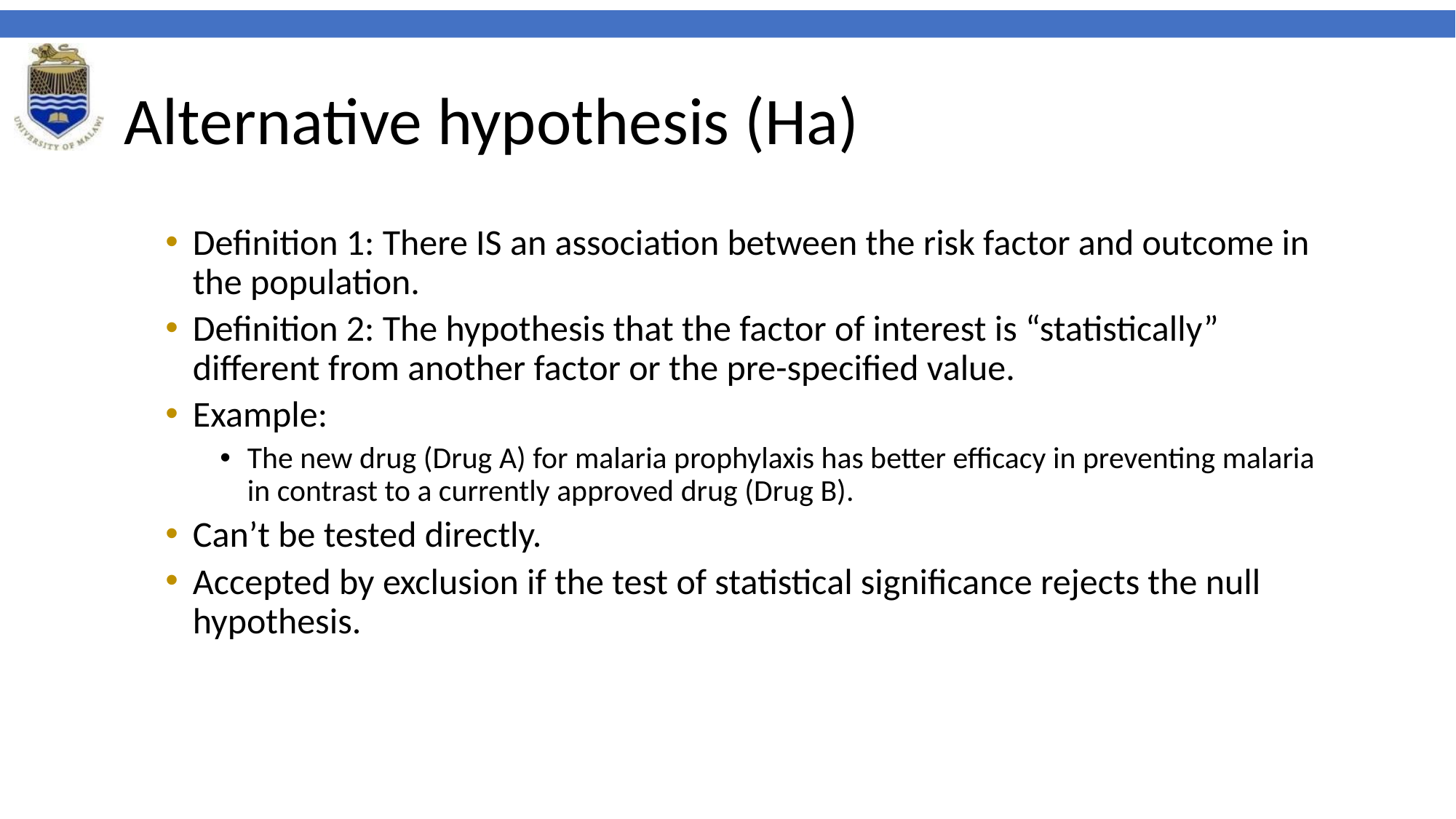

# Alternative hypothesis (Ha)
Definition 1: There IS an association between the risk factor and outcome in the population.
Definition 2: The hypothesis that the factor of interest is “statistically” different from another factor or the pre-specified value.
Example:
The new drug (Drug A) for malaria prophylaxis has better efficacy in preventing malaria in contrast to a currently approved drug (Drug B).
Can’t be tested directly.
Accepted by exclusion if the test of statistical significance rejects the null hypothesis.